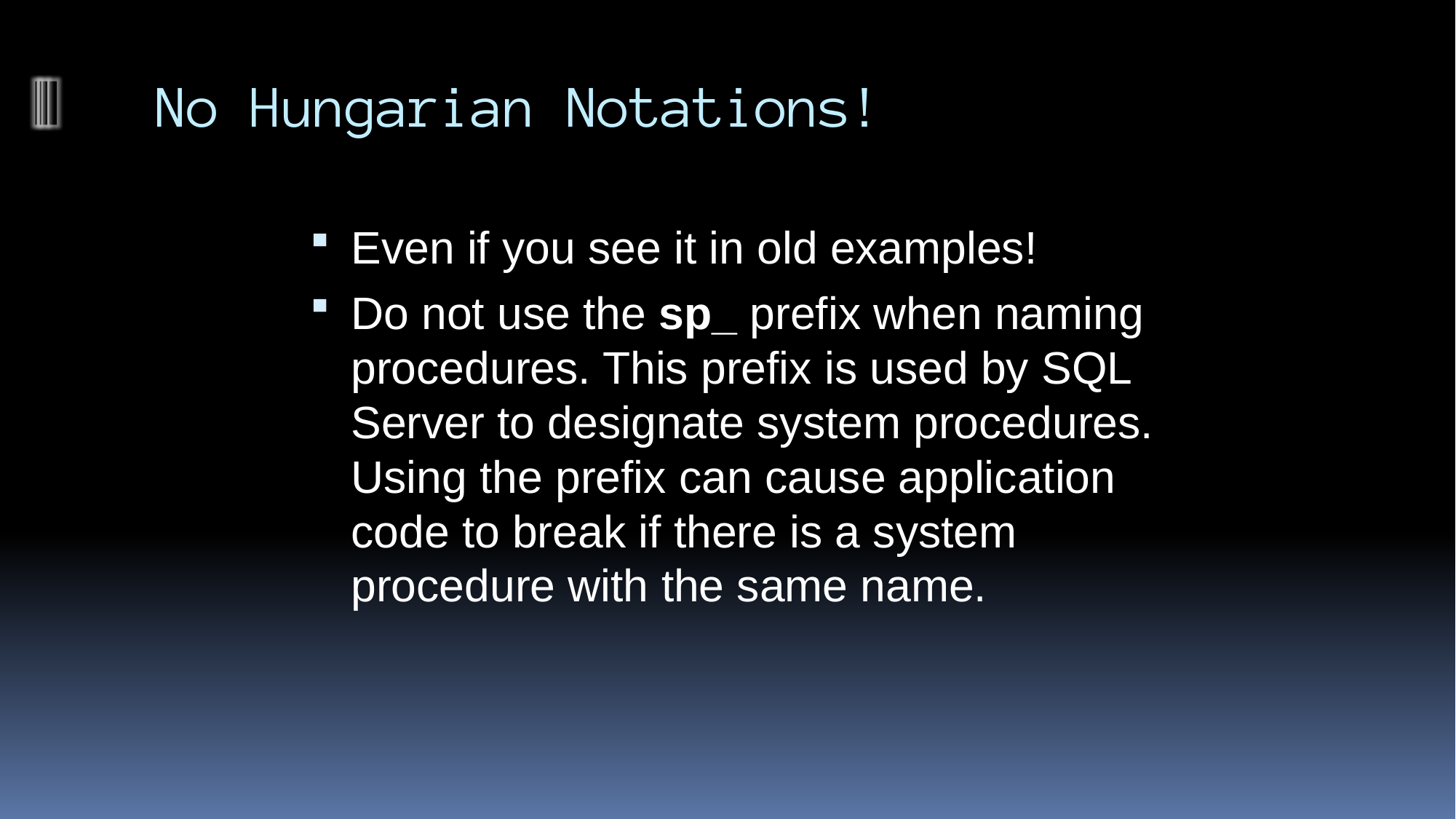

# No Hungarian Notations!
Even if you see it in old examples!
Do not use the sp_ prefix when naming procedures. This prefix is used by SQL Server to designate system procedures. Using the prefix can cause application code to break if there is a system procedure with the same name.